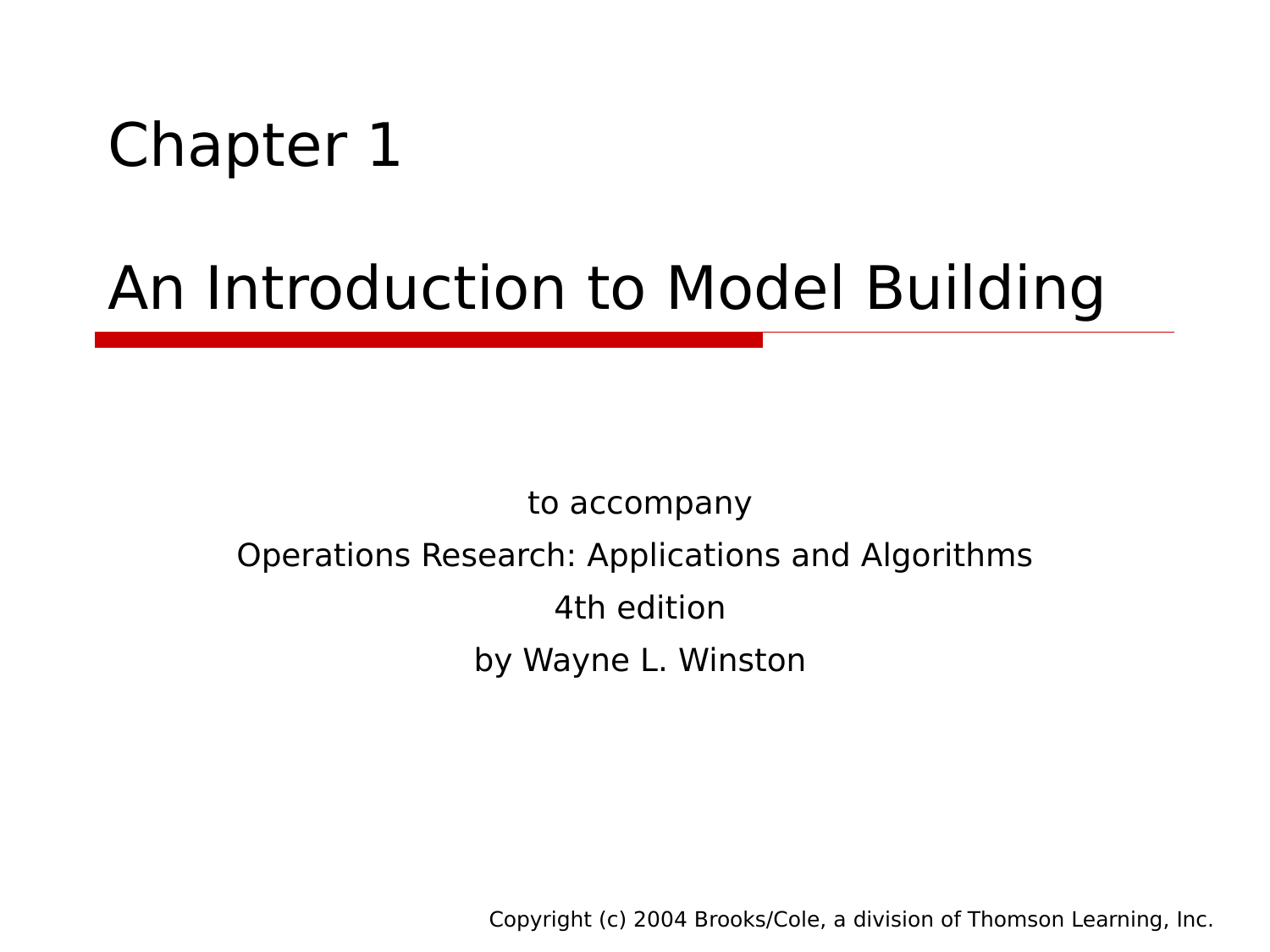

# Chapter 1 An Introduction to Model Building
to accompany
Operations Research: Applications and Algorithms
4th edition
by Wayne L. Winston
Copyright (c) 2004 Brooks/Cole, a division of Thomson Learning, Inc.